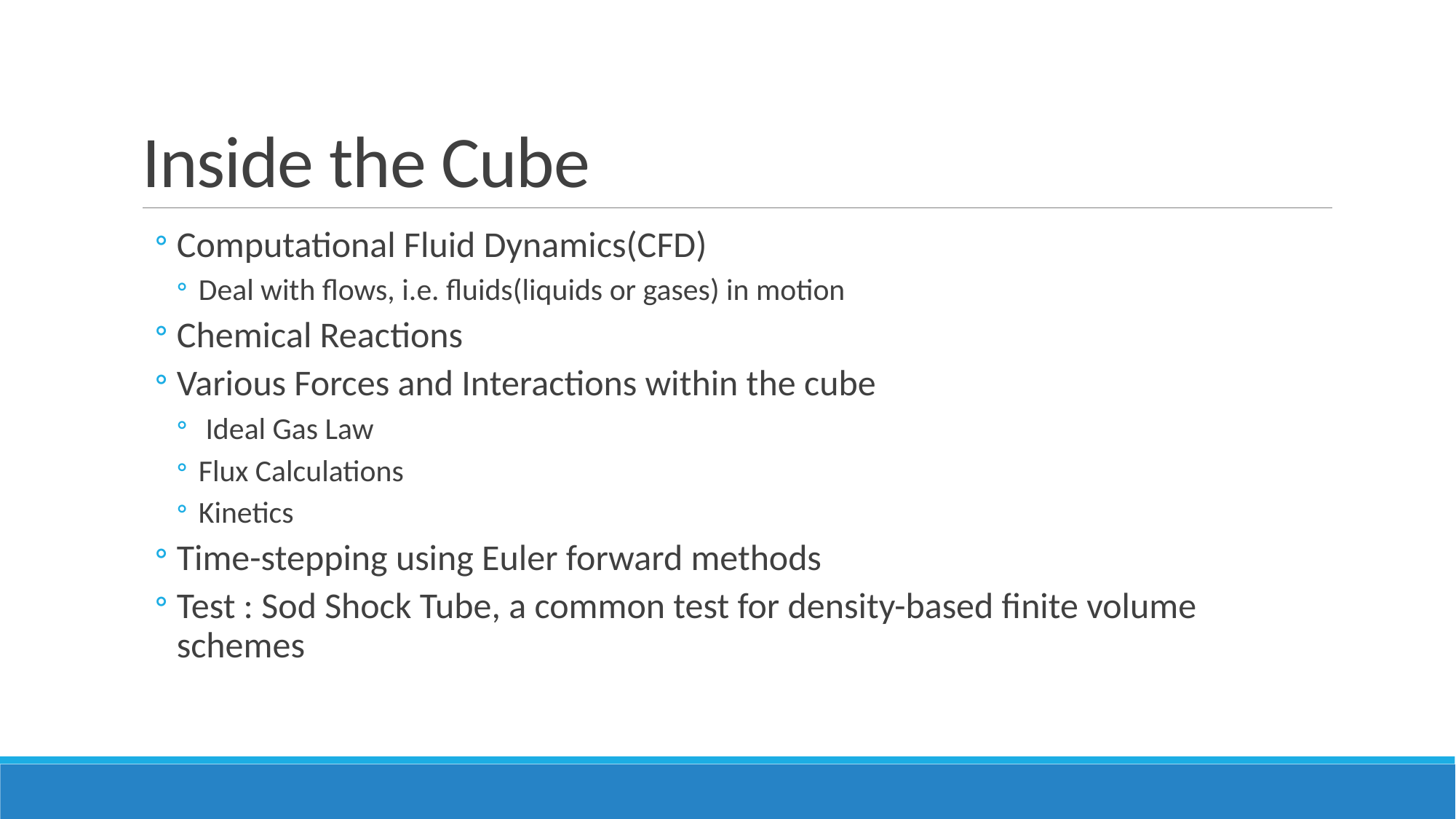

# Inside the Cube
Computational Fluid Dynamics(CFD)
Deal with flows, i.e. fluids(liquids or gases) in motion
Chemical Reactions
Various Forces and Interactions within the cube
 Ideal Gas Law
Flux Calculations
Kinetics
Time-stepping using Euler forward methods
Test : Sod Shock Tube, a common test for density-based finite volume schemes